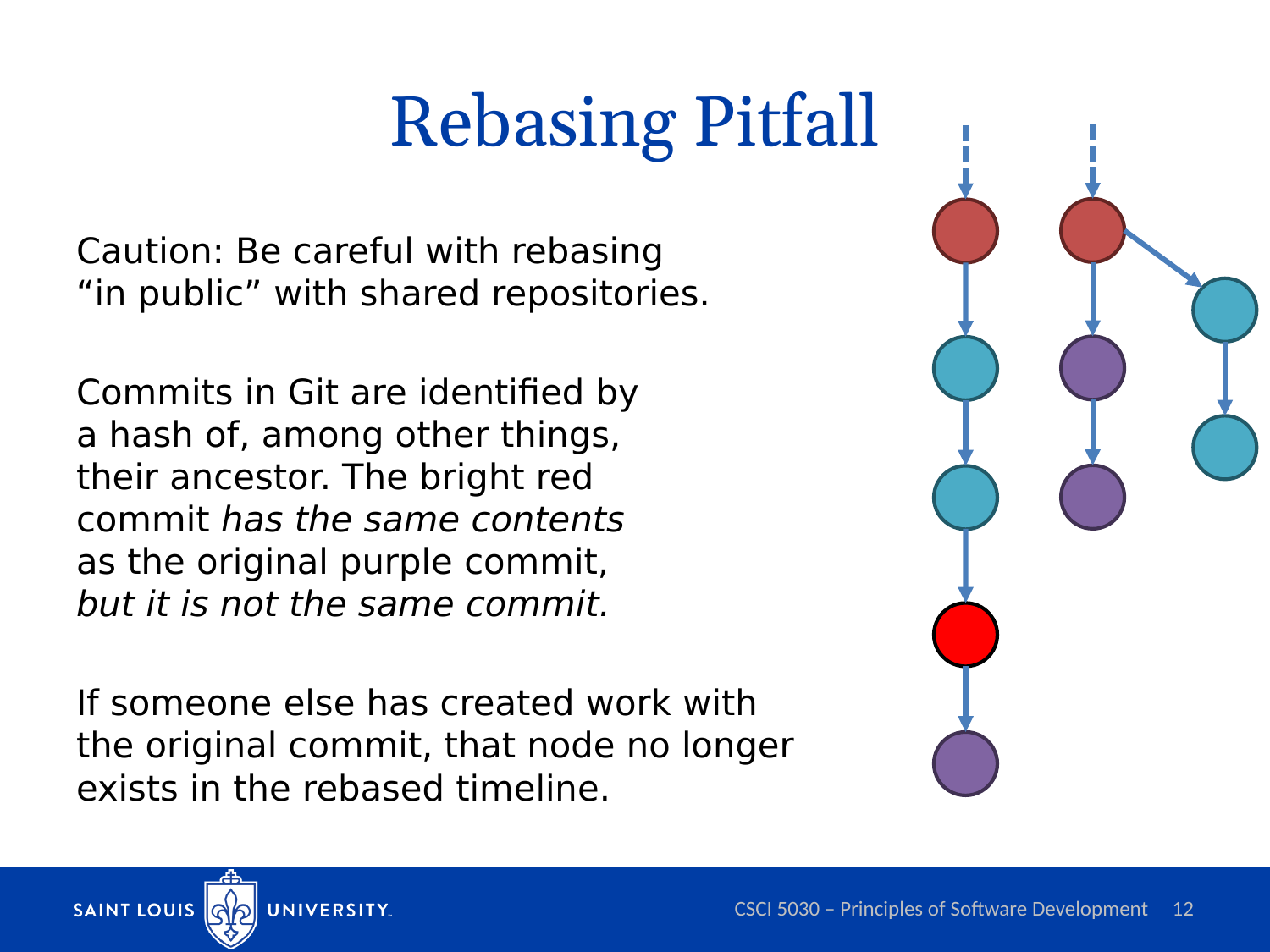

# Rebasing Pitfall

Caution: Be careful with rebasing
“in public” with shared repositories.

Commits in Git are identified by
a hash of, among other things,
their ancestor. The bright red
commit has the same contents
as the original purple commit,
but it is not the same commit.

If someone else has created work with
the original commit, that node no longer
exists in the rebased timeline.

CSCI 5030 – Principles of Software Development
12